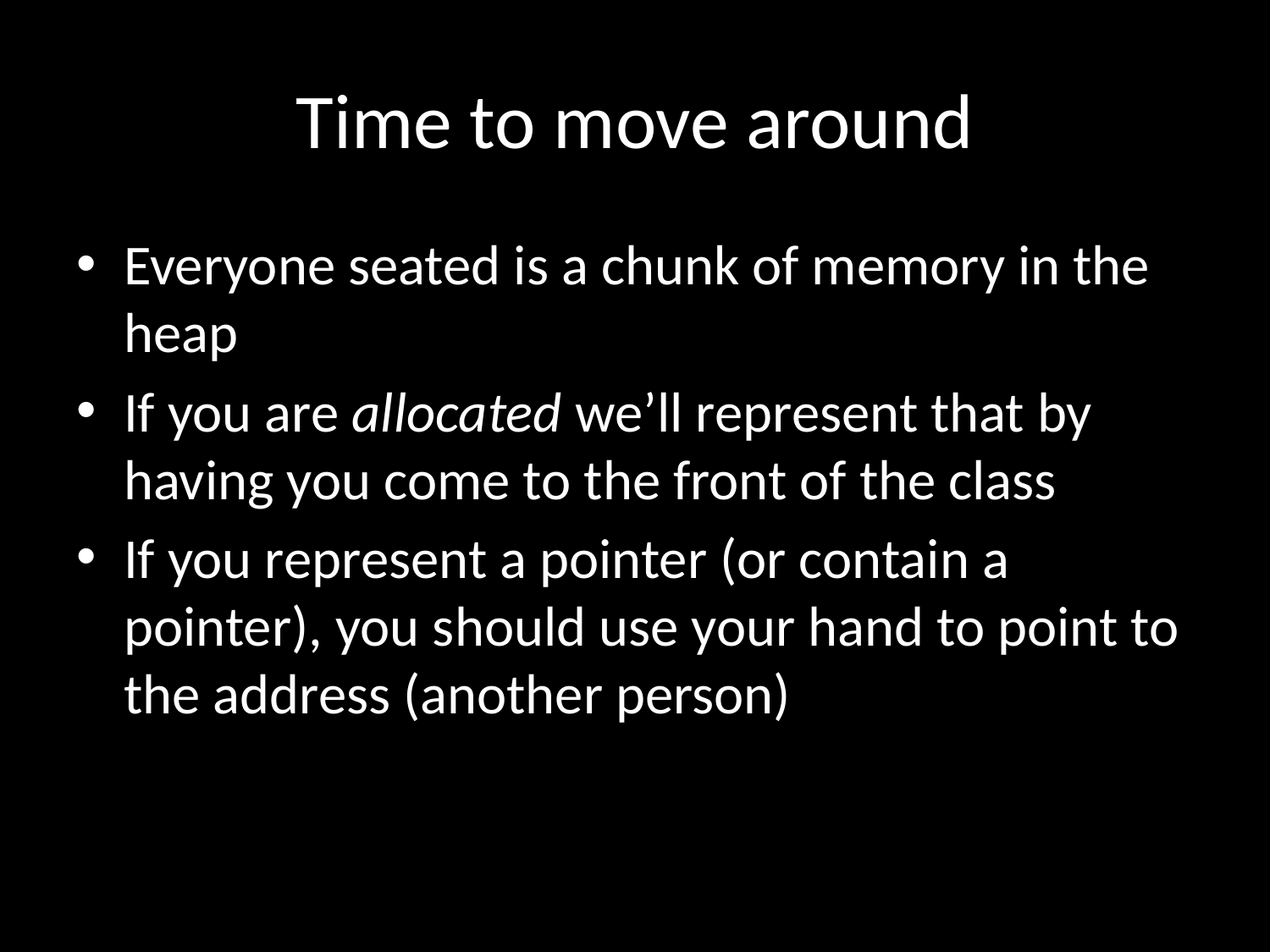

# Time to move around
Everyone seated is a chunk of memory in the heap
If you are allocated we’ll represent that by having you come to the front of the class
If you represent a pointer (or contain a pointer), you should use your hand to point to the address (another person)